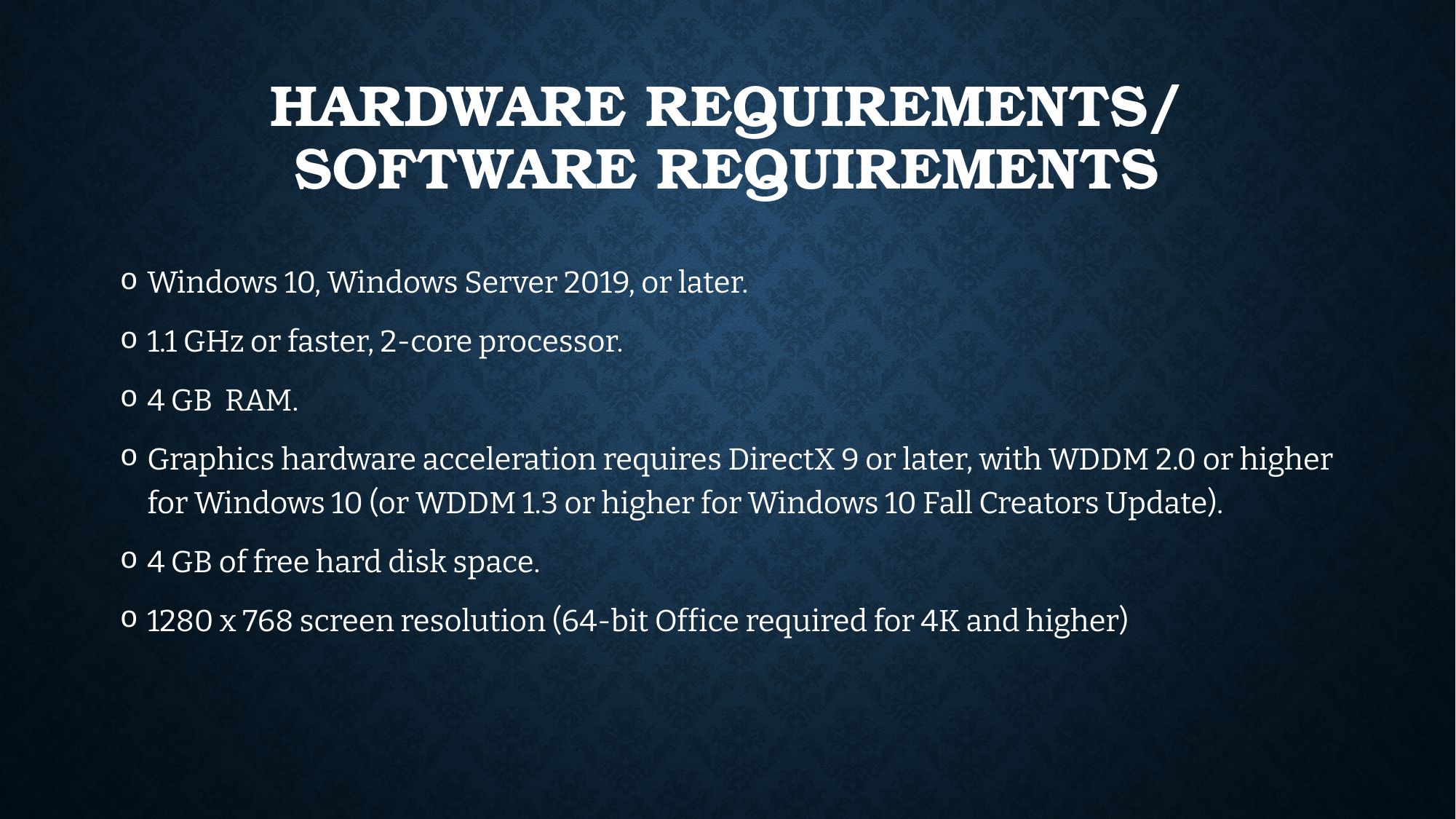

# Hardware Requirements/ Software Requirements
Windows 10, Windows Server 2019, or later.
1.1 GHz or faster, 2-core processor.
4 GB  RAM.
Graphics hardware acceleration requires DirectX 9 or later, with WDDM 2.0 or higher for Windows 10 (or WDDM 1.3 or higher for Windows 10 Fall Creators Update).
4 GB of free hard disk space.
1280 x 768 screen resolution (64-bit Office required for 4K and higher)